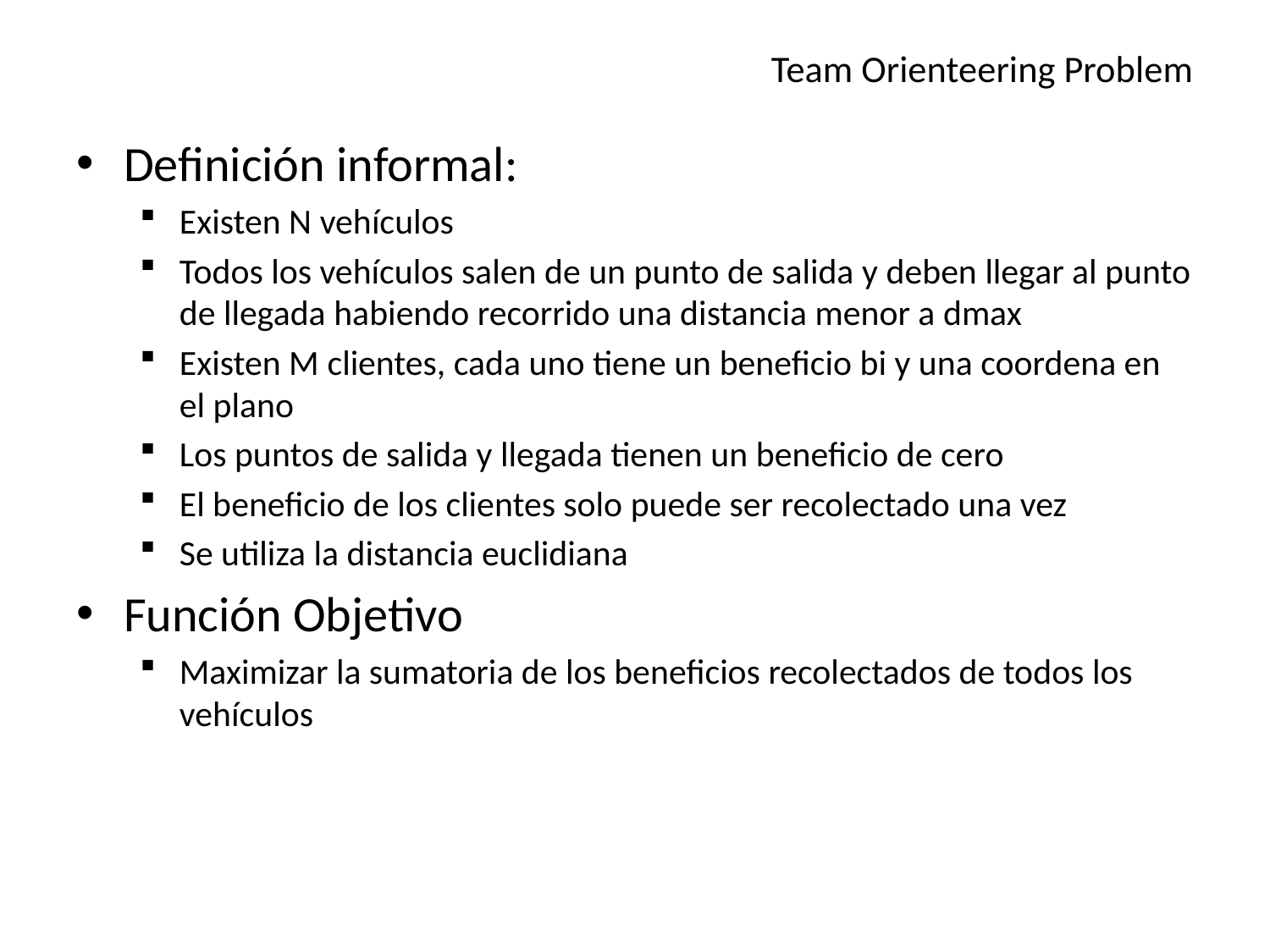

# Team Orienteering Problem
Definición informal:
Existen N vehículos
Todos los vehículos salen de un punto de salida y deben llegar al punto de llegada habiendo recorrido una distancia menor a dmax
Existen M clientes, cada uno tiene un beneficio bi y una coordena en el plano
Los puntos de salida y llegada tienen un beneficio de cero
El beneficio de los clientes solo puede ser recolectado una vez
Se utiliza la distancia euclidiana
Función Objetivo
Maximizar la sumatoria de los beneficios recolectados de todos los vehículos